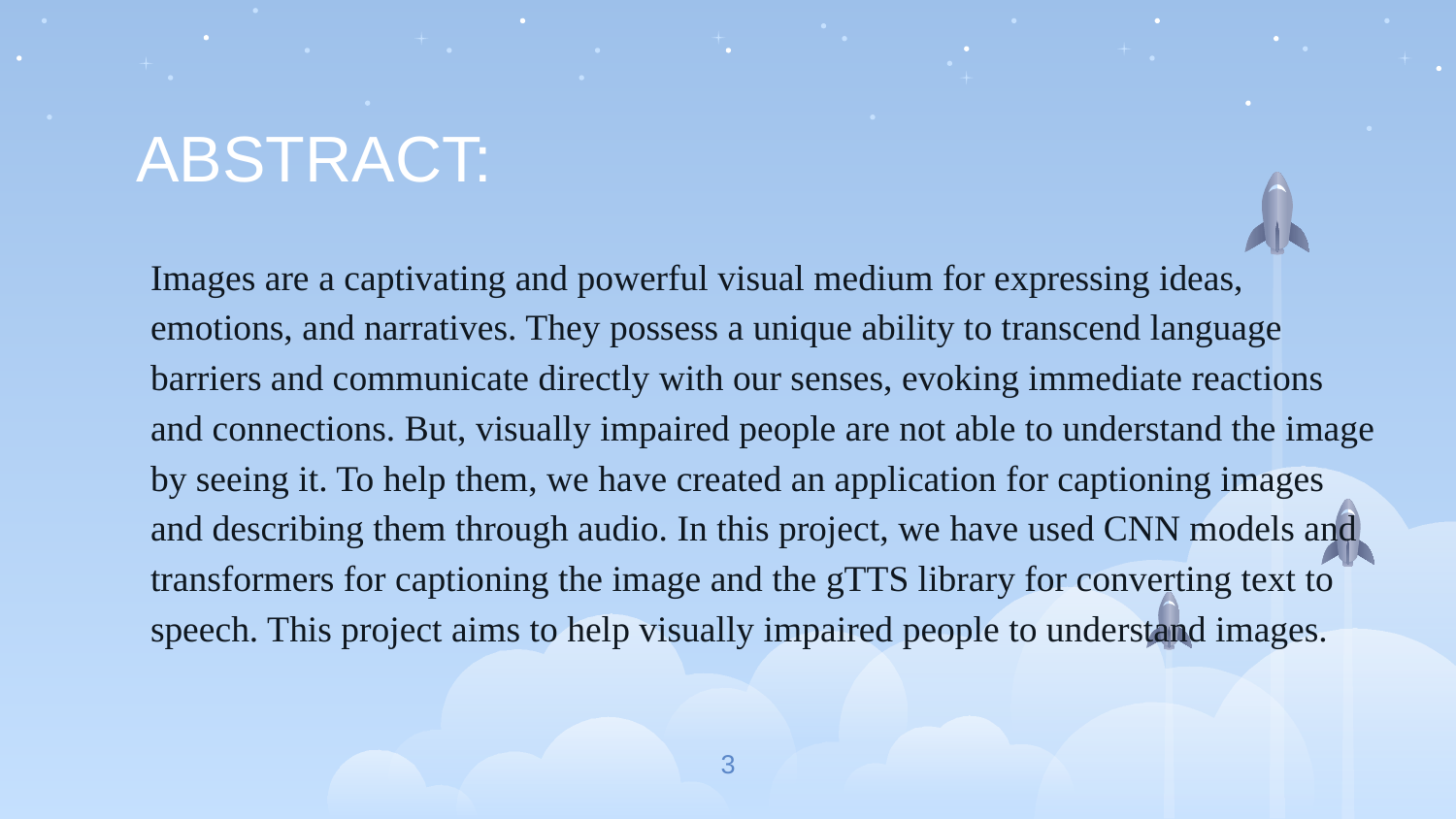

# ABSTRACT:
Images are a captivating and powerful visual medium for expressing ideas, emotions, and narratives. They possess a unique ability to transcend language barriers and communicate directly with our senses, evoking immediate reactions and connections. But, visually impaired people are not able to understand the image by seeing it. To help them, we have created an application for captioning images and describing them through audio. In this project, we have used CNN models and transformers for captioning the image and the gTTS library for converting text to speech. This project aims to help visually impaired people to understand images.

3